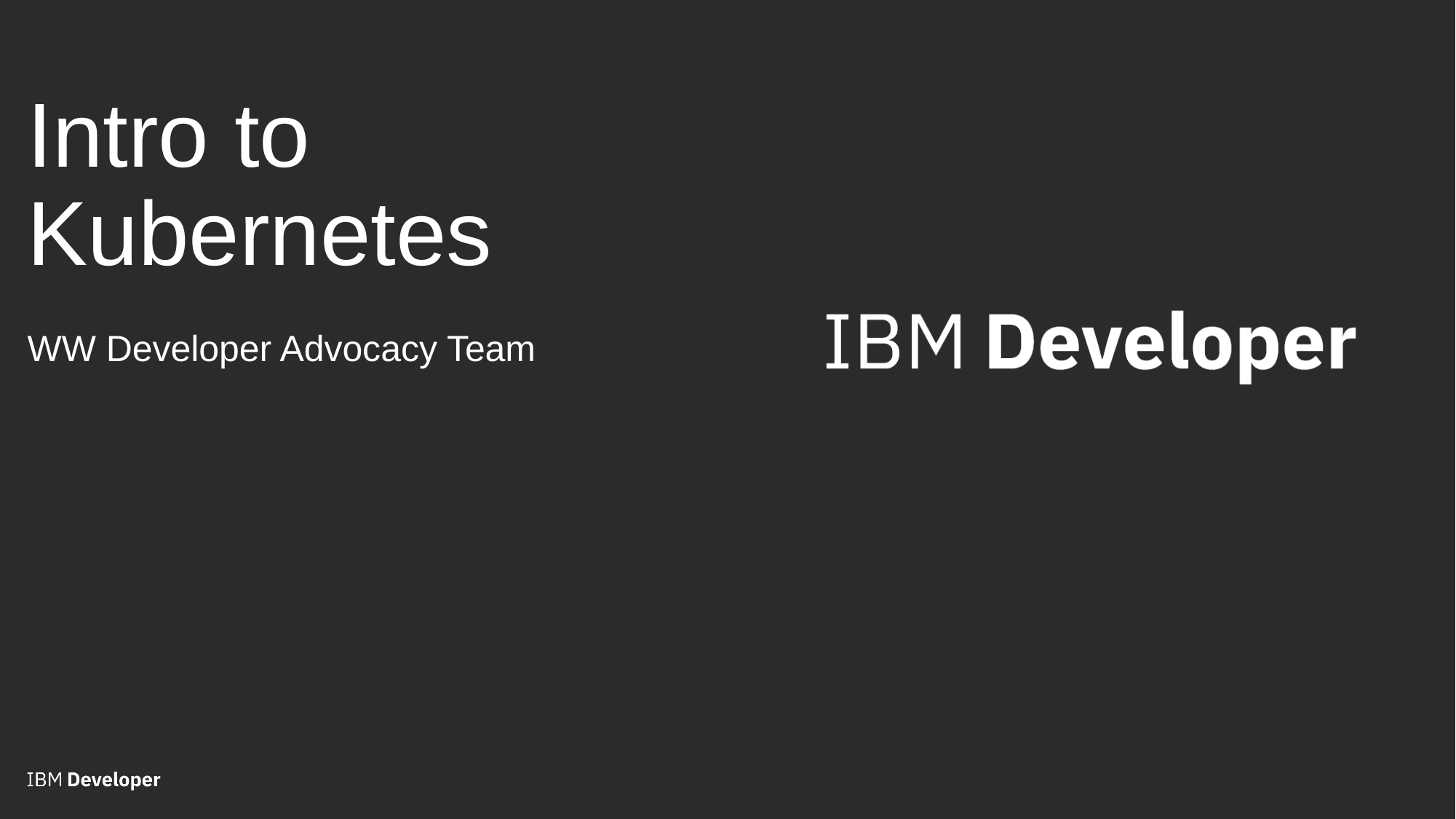

# Intro to Kubernetes
WW Developer Advocacy Team